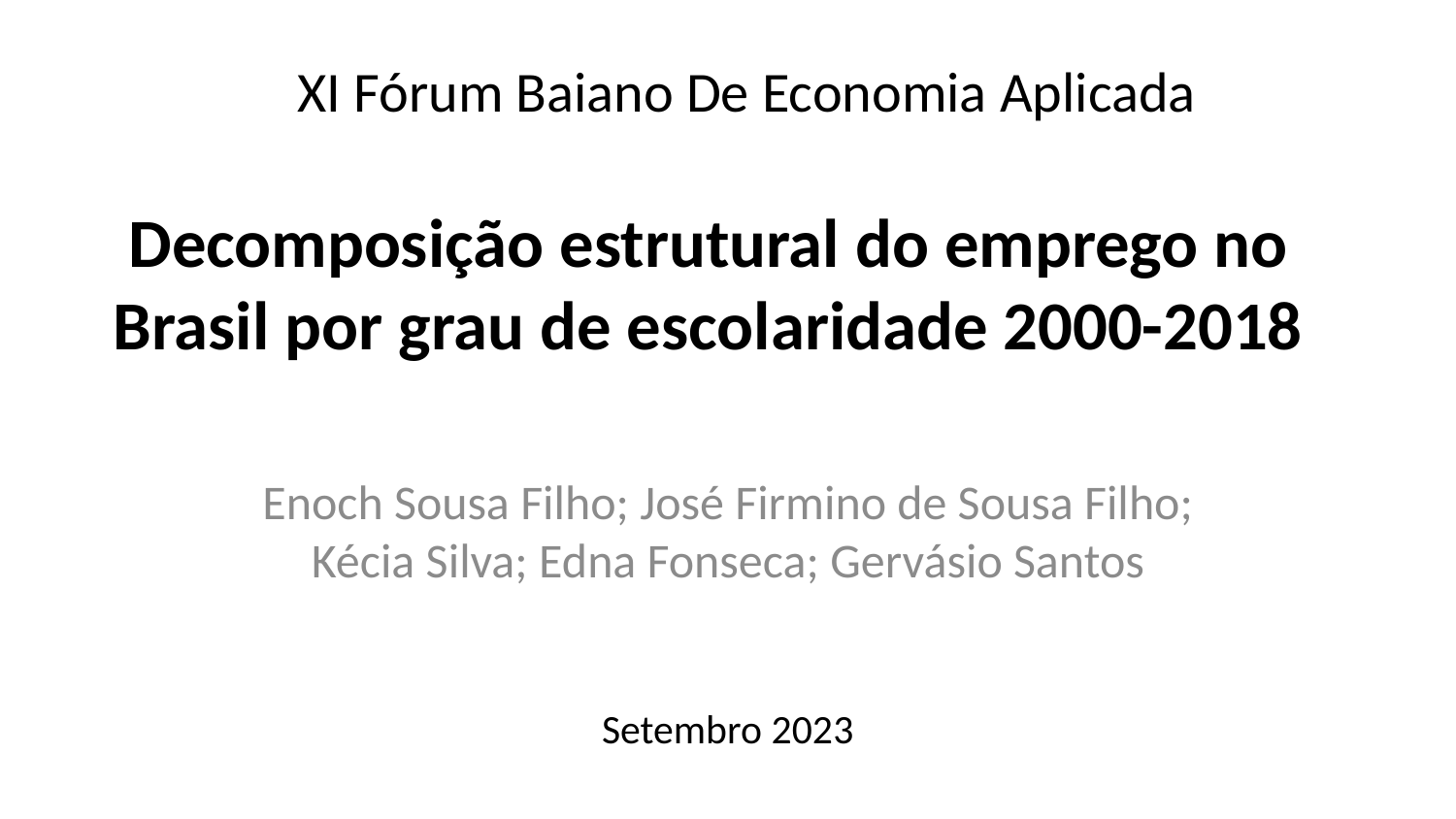

XI Fórum Baiano De Economia Aplicada
# Decomposição estrutural do emprego no Brasil por grau de escolaridade 2000-2018
Enoch Sousa Filho; José Firmino de Sousa Filho; Kécia Silva; Edna Fonseca; Gervásio Santos
Setembro 2023